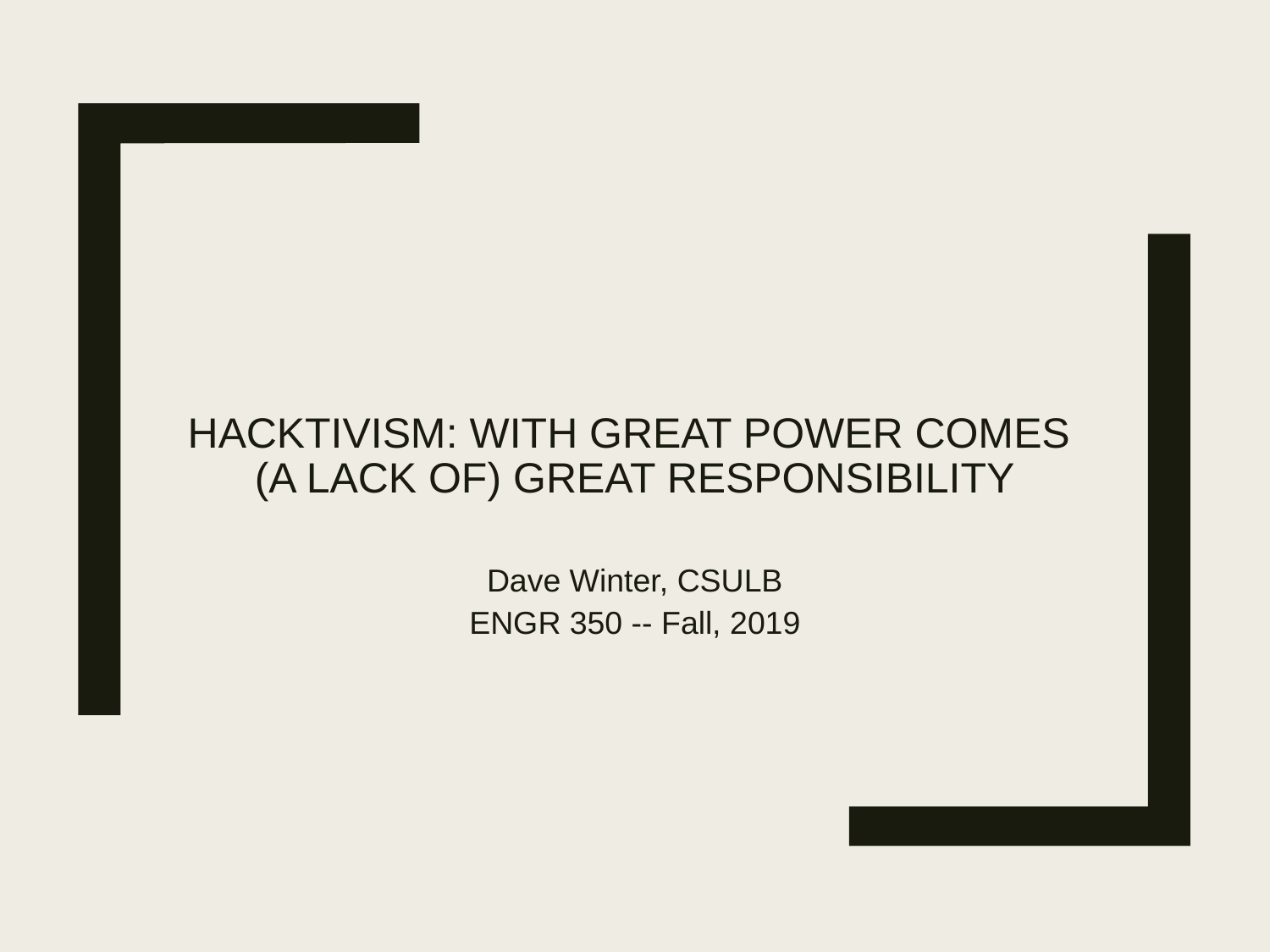

# Hacktivism: With Great Power Comes (a Lack of) Great Responsibility
Dave Winter, CSULB
ENGR 350 -- Fall, 2019